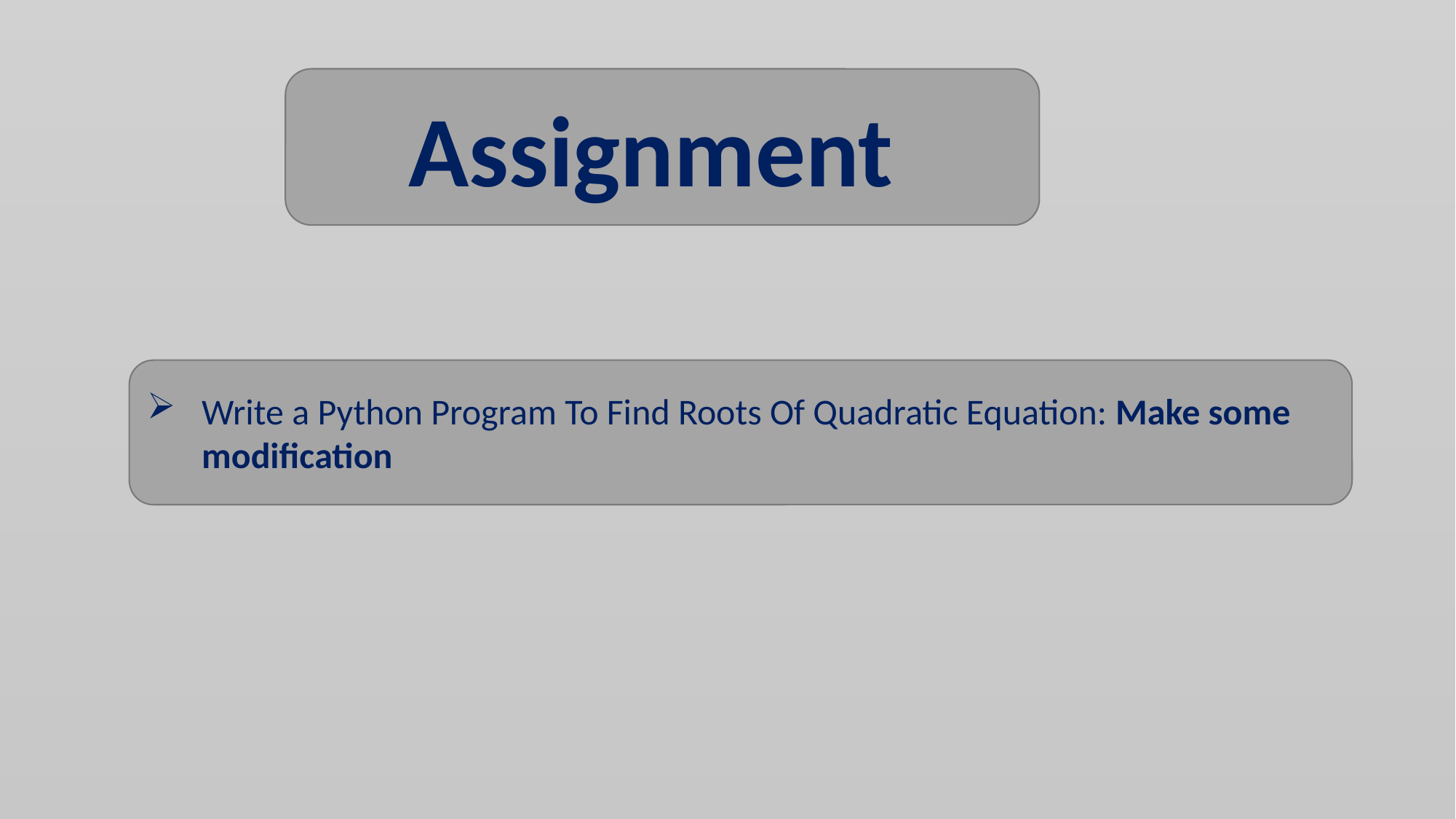

Assignment
Write a Python Program To Find Roots Of Quadratic Equation: Make some modification